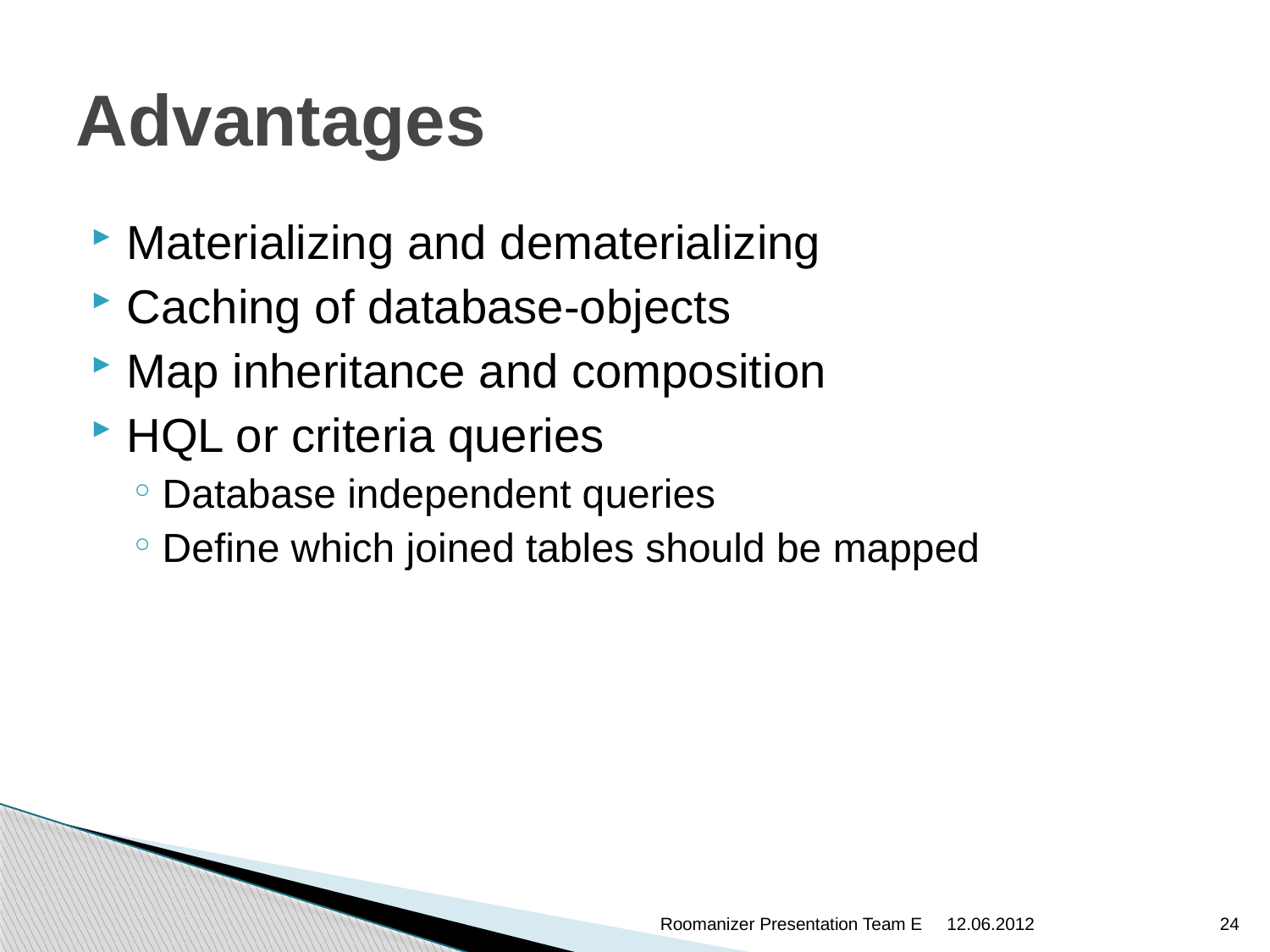

# Advantages
Materializing and dematerializing
Caching of database-objects
Map inheritance and composition
HQL or criteria queries
Database independent queries
Define which joined tables should be mapped
Roomanizer Presentation Team E
12.06.2012
24